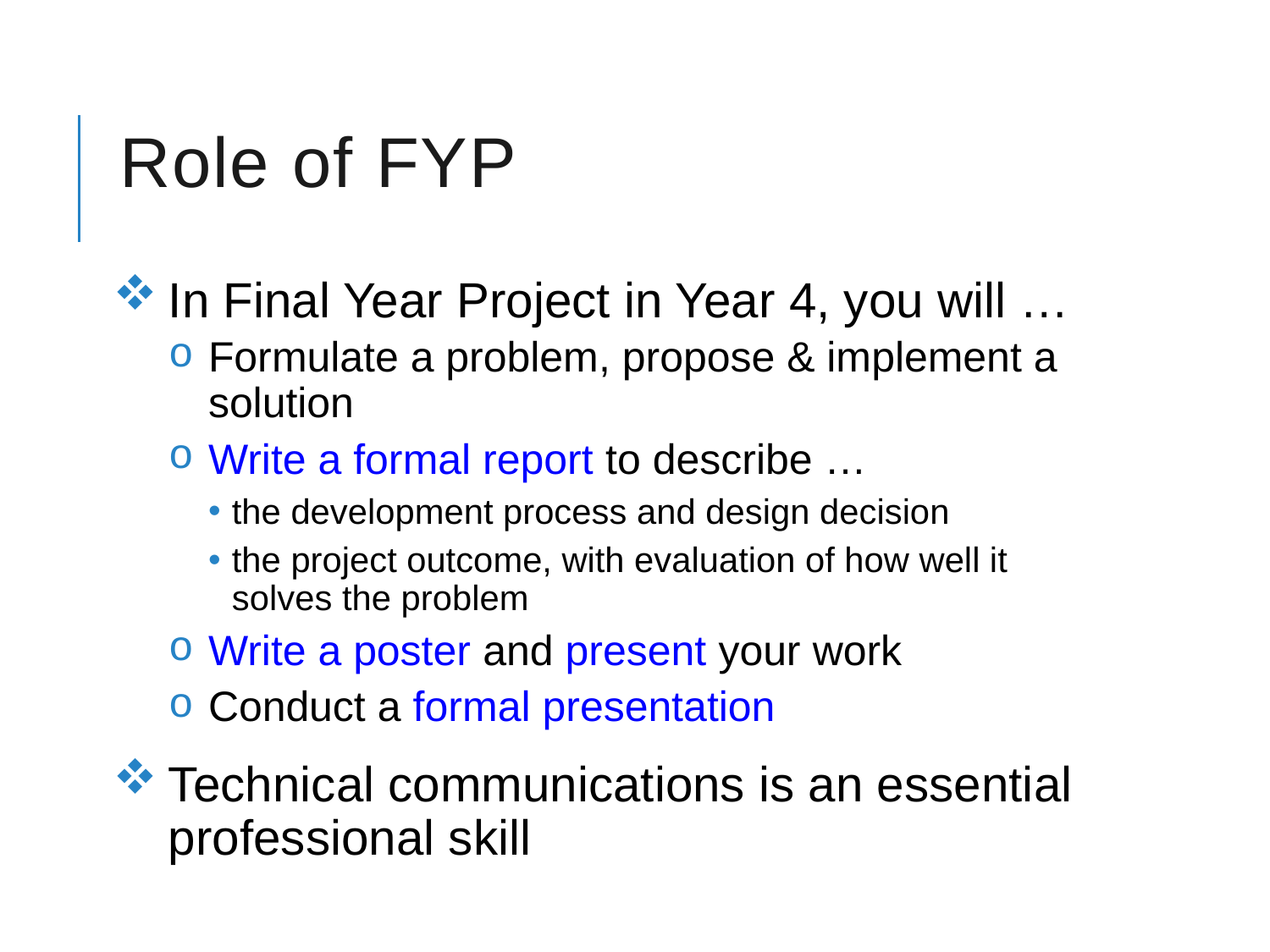

# Role of FYP
In Final Year Project in Year 4, you will …
Formulate a problem, propose & implement a solution
Write a formal report to describe …
the development process and design decision
the project outcome, with evaluation of how well it solves the problem
Write a poster and present your work
Conduct a formal presentation
Technical communications is an essential professional skill